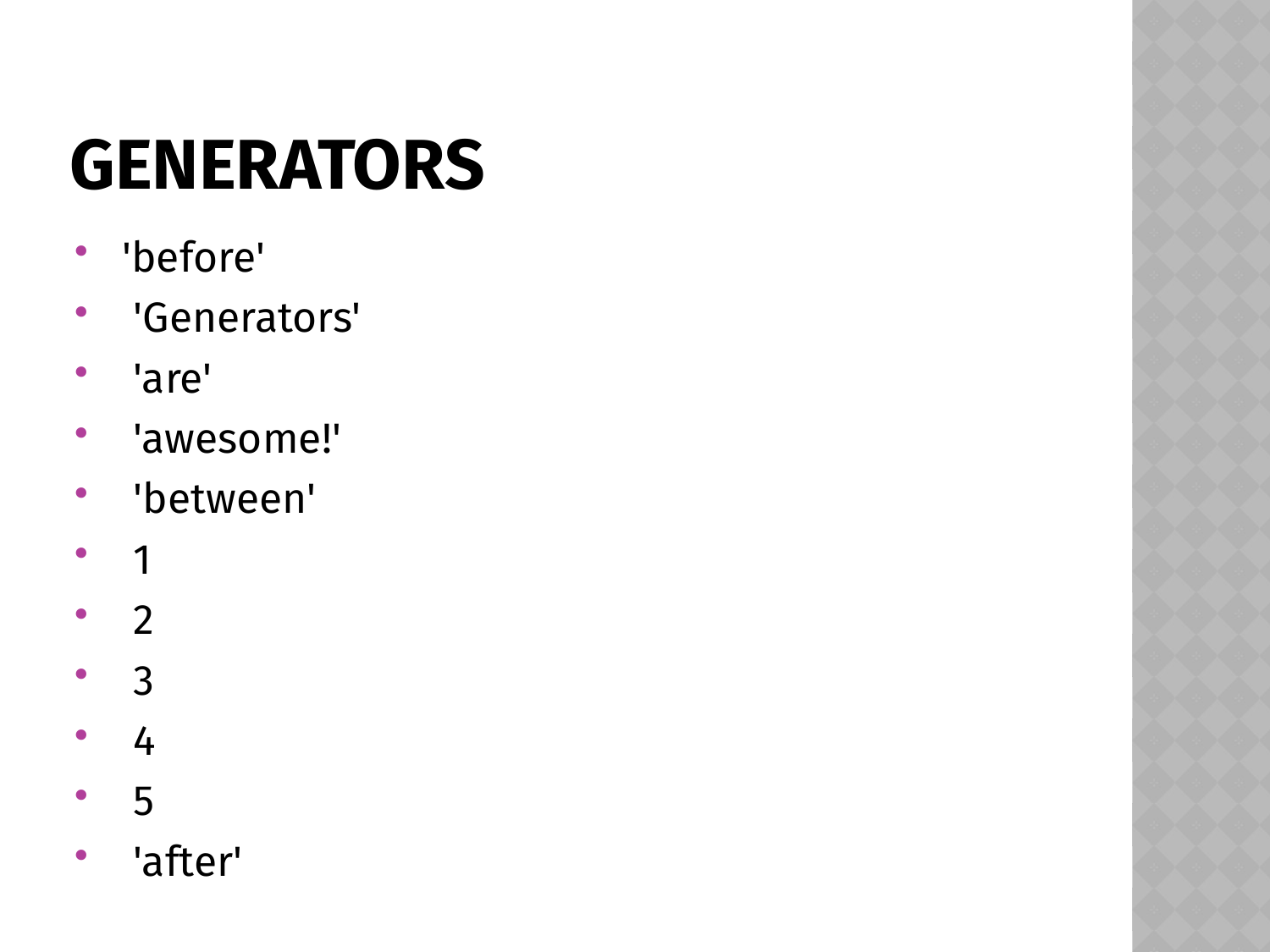

# Generators
 'before'
  'Generators'
  'are'
  'awesome!'
  'between'
  1
  2
  3
  4
  5
  'after'